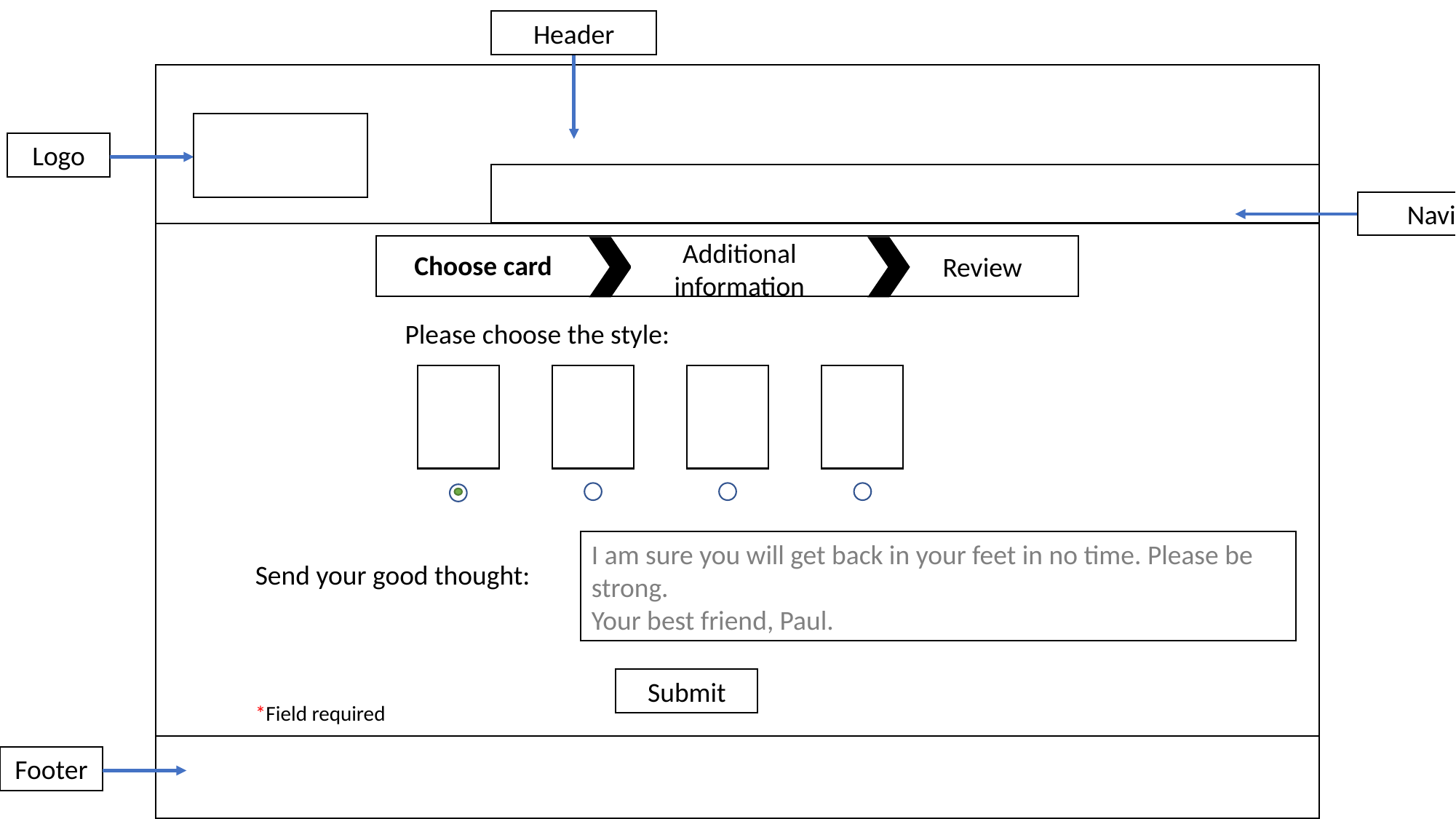

Header

Logo

Navigation
Choose card

Review
Additional information
Please choose the style:

I am sure you will get back in your feet in no time. Please be strong.
Your best friend, Paul.
Send your good thought:
Submit
*Field required

Footer